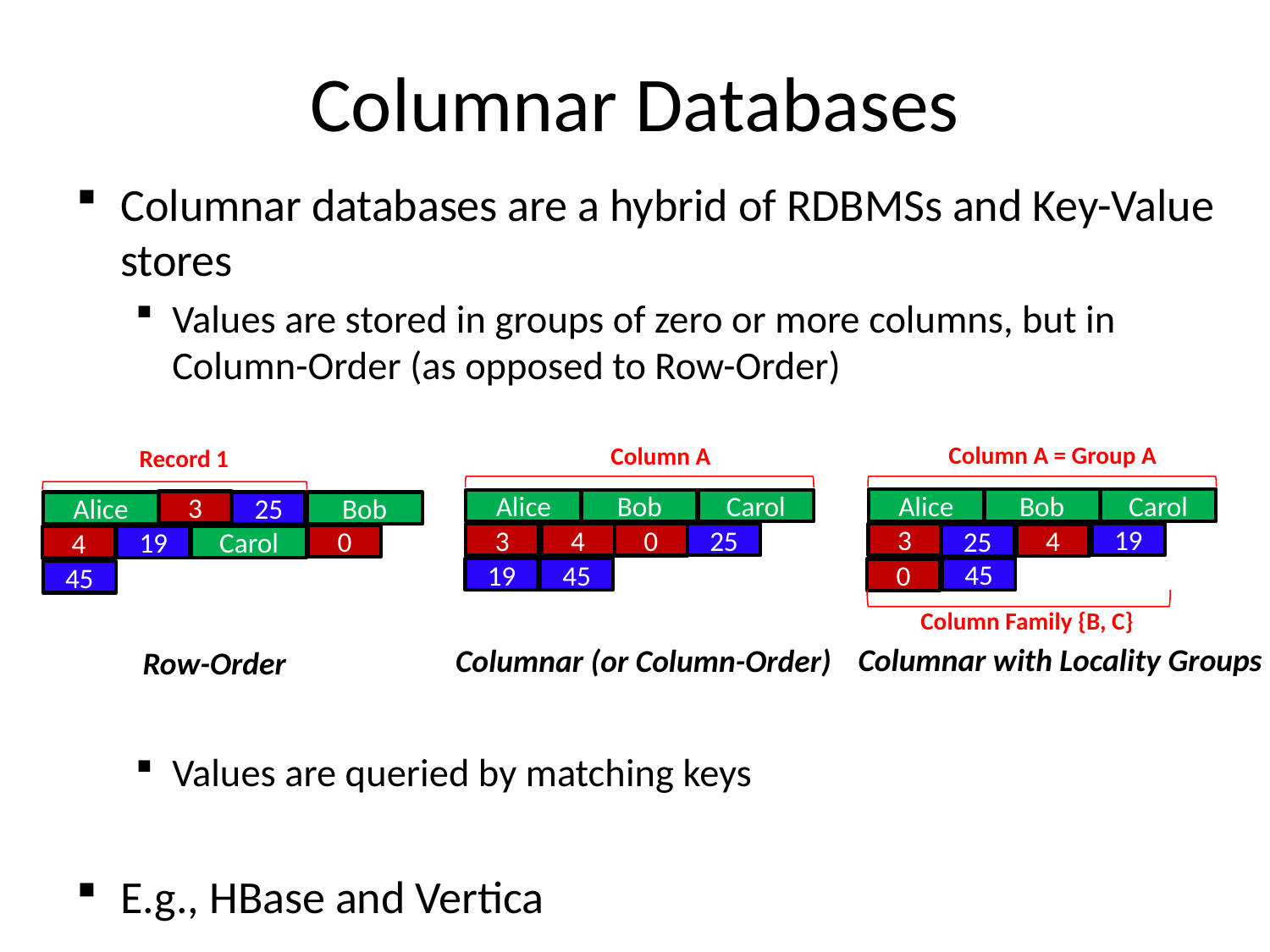

# Columnar Databases
Columnar databases are a hybrid of RDBMSs and Key-Value stores
Values are stored in groups of zero or more columns, but in Column-Order (as opposed to Row-Order)

Values are queried by matching keys

E.g., HBase and Vertica

Column A = Group A
Column A
Record 1

Carol
Alice
Bob
Carol
Alice
Bob
3
Alice
25
Bob
3
19
25
3
4
0
4
25
0
Carol
19
4
45
19
45
0
45
Column Family {B, C}
Columnar with Locality Groups
Columnar (or Column-Order)
Row-Order